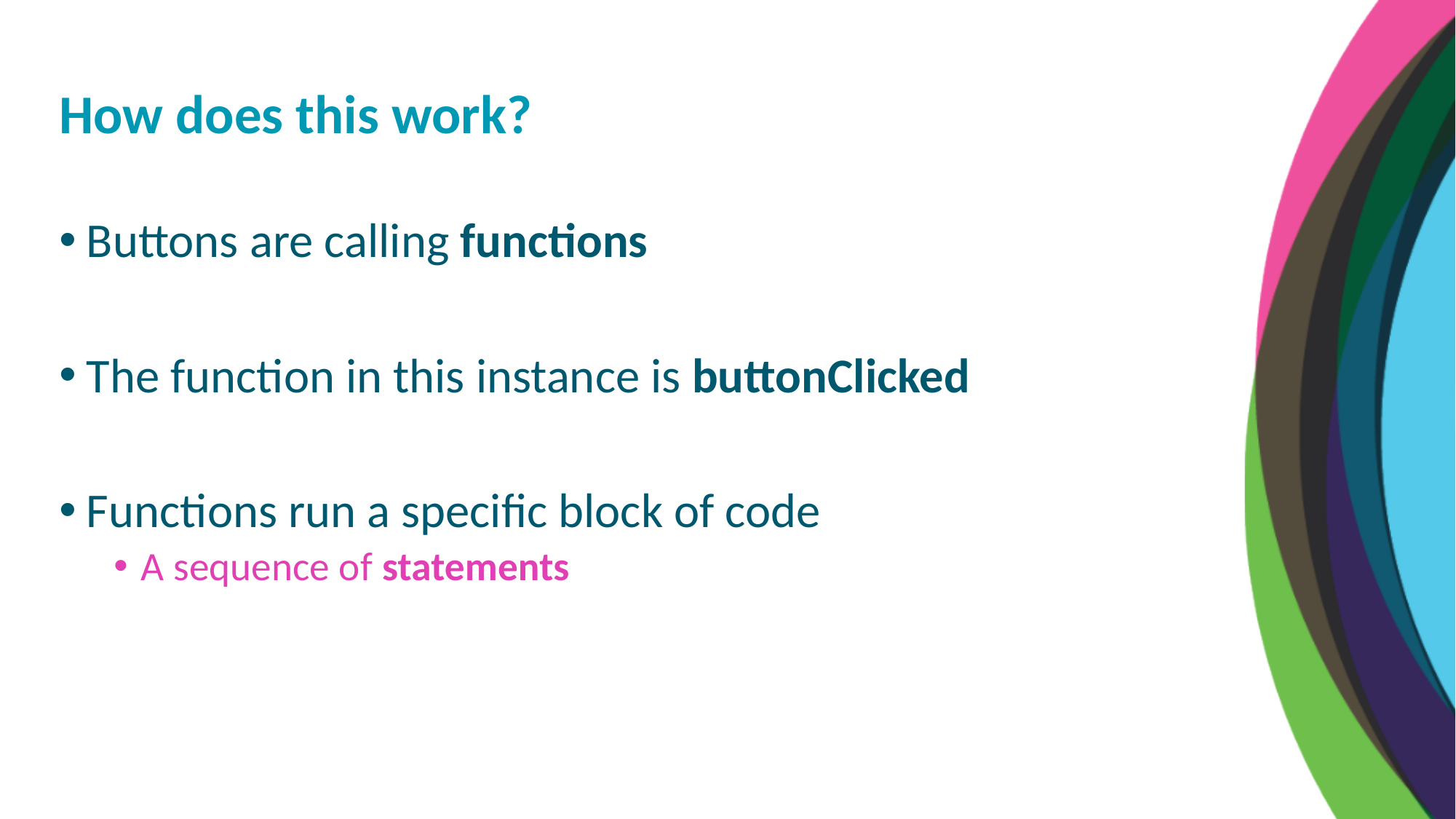

How does this work?
Buttons are calling functions

The function in this instance is buttonClicked

Functions run a specific block of code
A sequence of statements